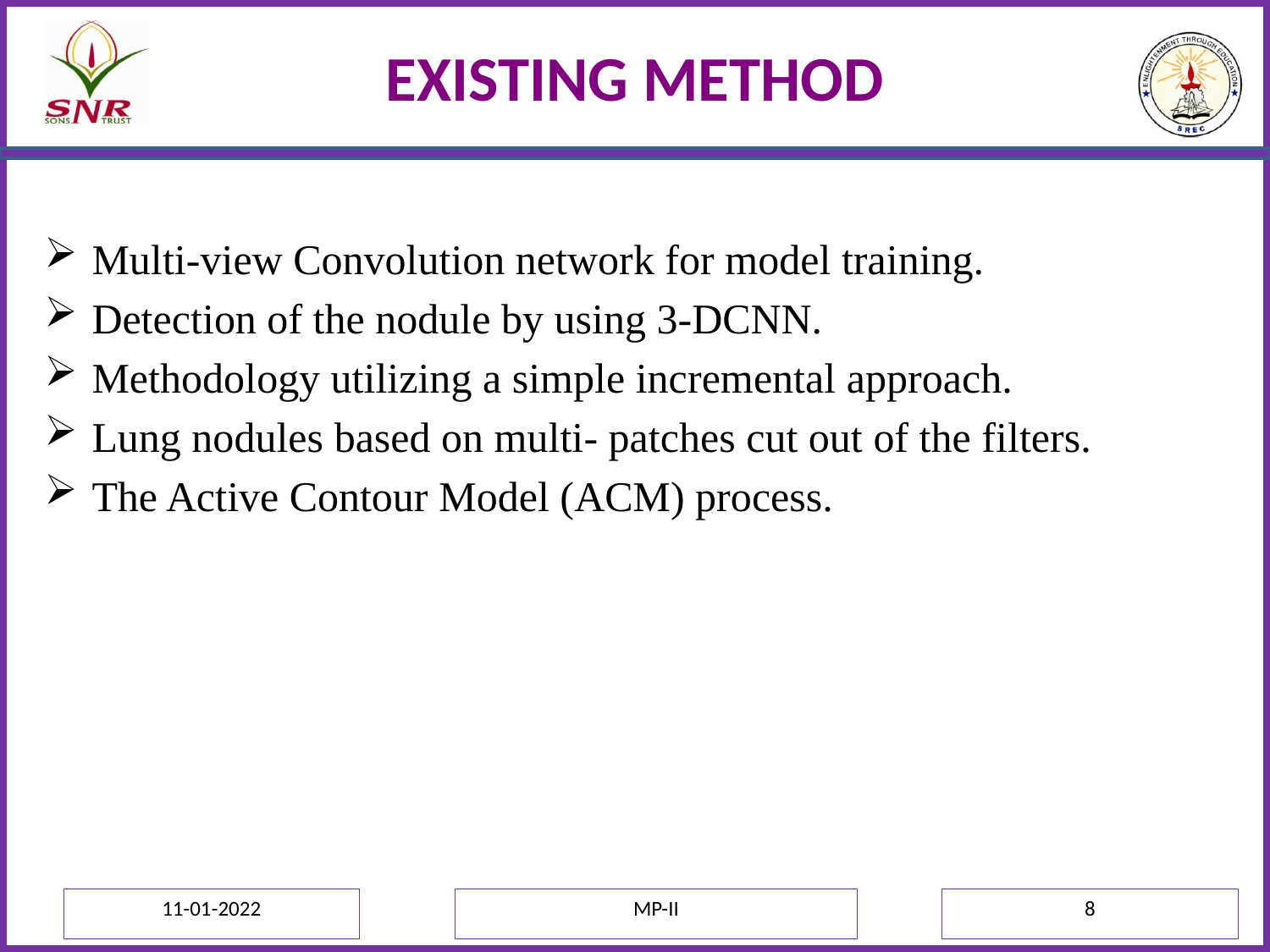

# EXISTING METHOD
Multi-view Convolution network for model training.
Detection of the nodule by using 3-DCNN.
Methodology utilizing a simple incremental approach.
Lung nodules based on multi- patches cut out of the filters.
The Active Contour Model (ACM) process.
11-01-2022
MP-II
8